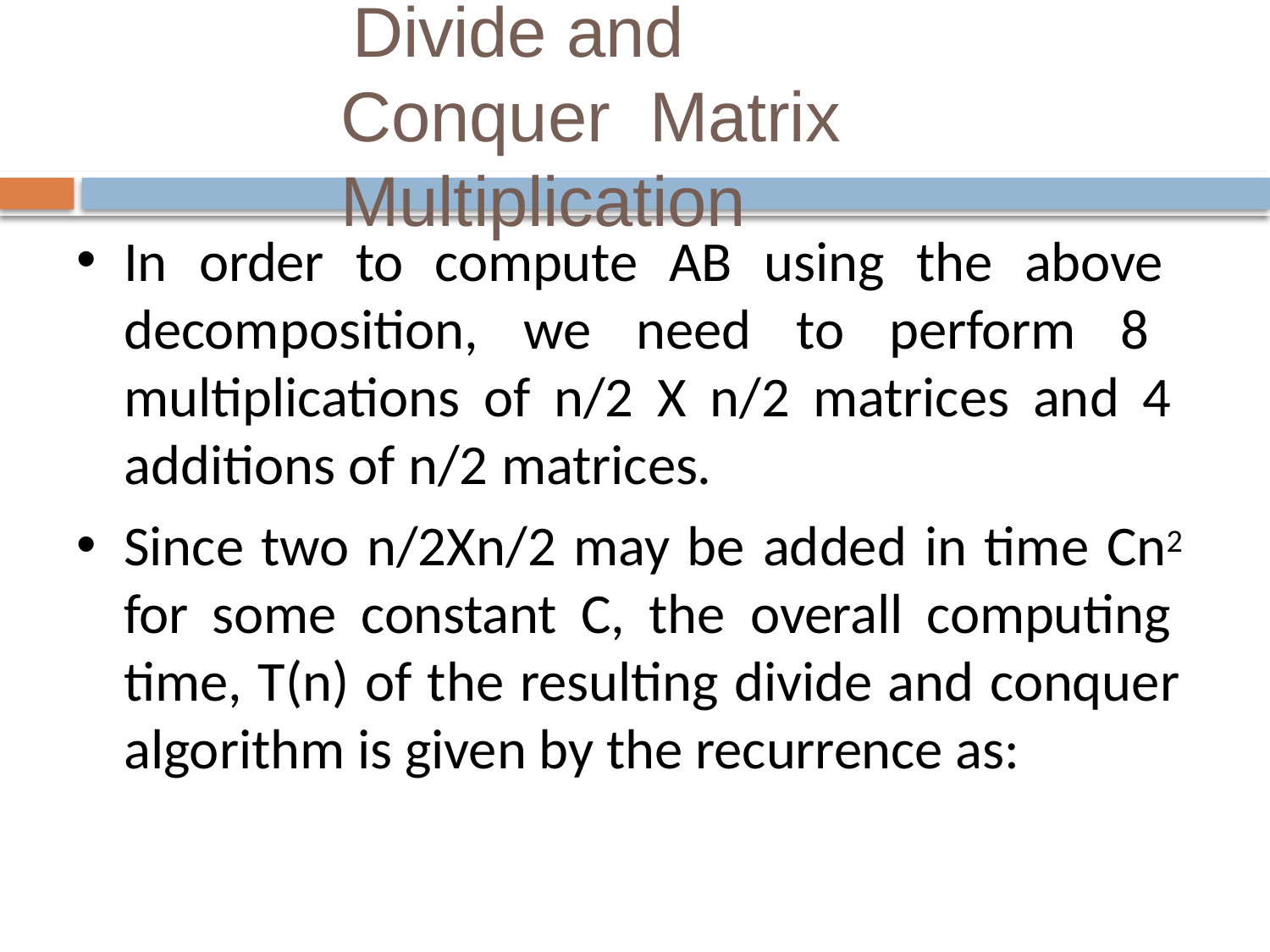

# Divide and Conquer  Matrix Multiplication
In order to compute AB using the above  decomposition, we need to perform 8  multiplications of n/2 X n/2 matrices and 4  additions of n/2 matrices.
Since two n/2Xn/2 may be added in time Cn2  for some constant C, the overall computing  time, T(n) of the resulting divide and conquer  algorithm is given by the recurrence as: